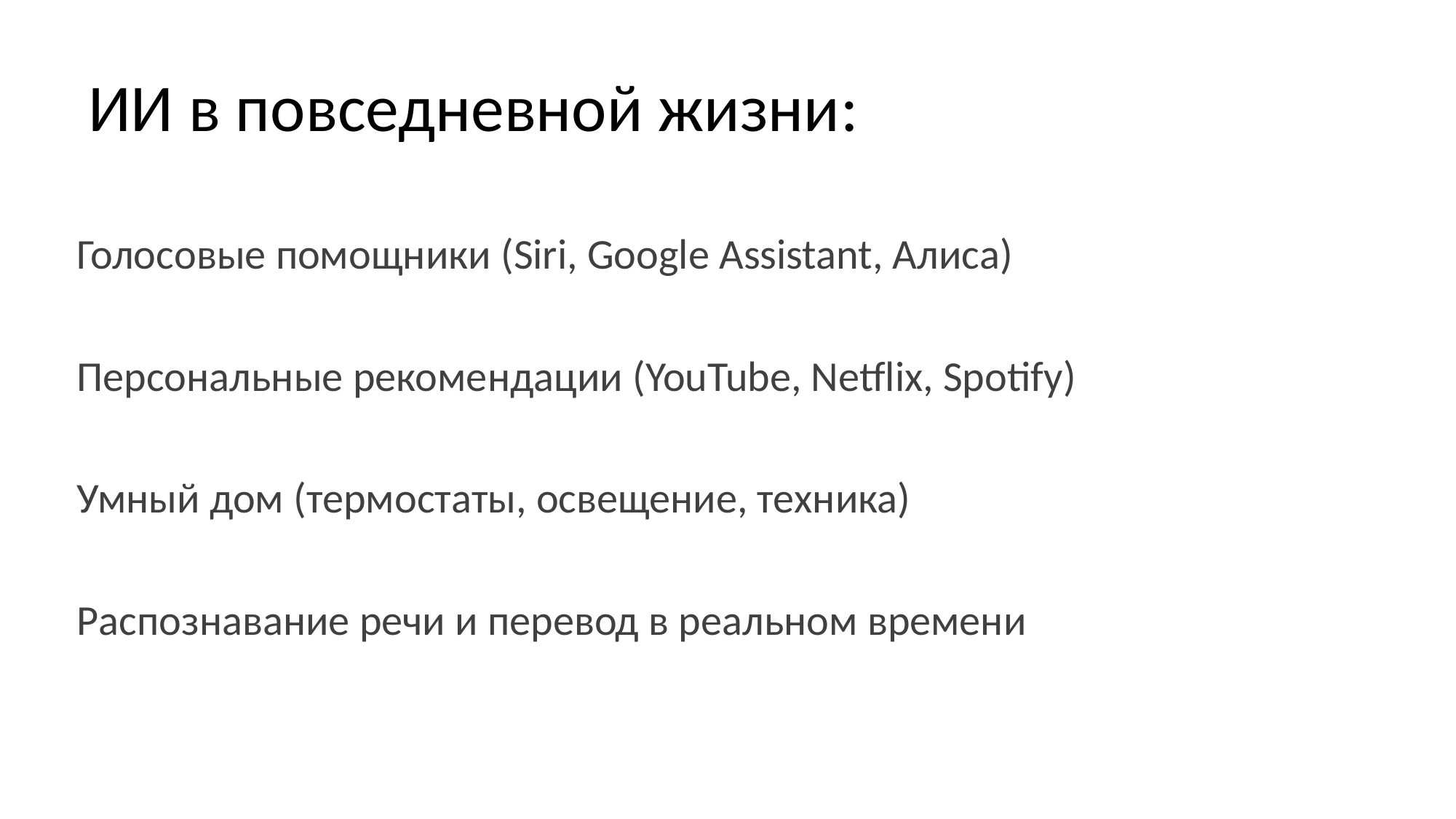

# ИИ в повседневной жизни:

Голосовые помощники (Siri, Google Assistant, Алиса)

Персональные рекомендации (YouTube, Netflix, Spotify)

Умный дом (термостаты, освещение, техника)

Распознавание речи и перевод в реальном времени